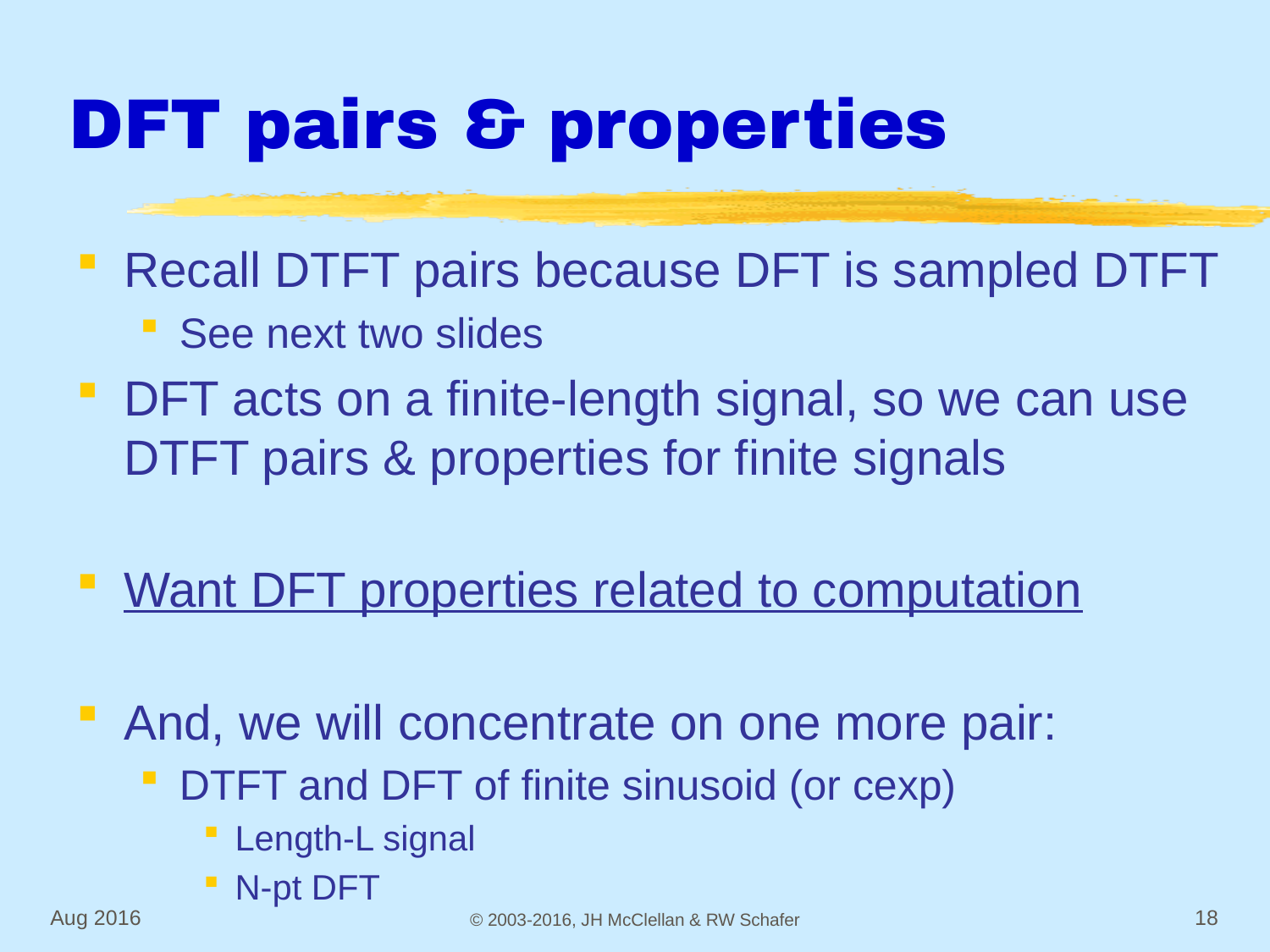

# DFT pairs & properties
Recall DTFT pairs because DFT is sampled DTFT
See next two slides
DFT acts on a finite-length signal, so we can use DTFT pairs & properties for finite signals

Want DFT properties related to computation

And, we will concentrate on one more pair:
DTFT and DFT of finite sinusoid (or cexp)
Length-L signal
N-pt DFT
Aug 2016
© 2003-2016, JH McClellan & RW Schafer
18